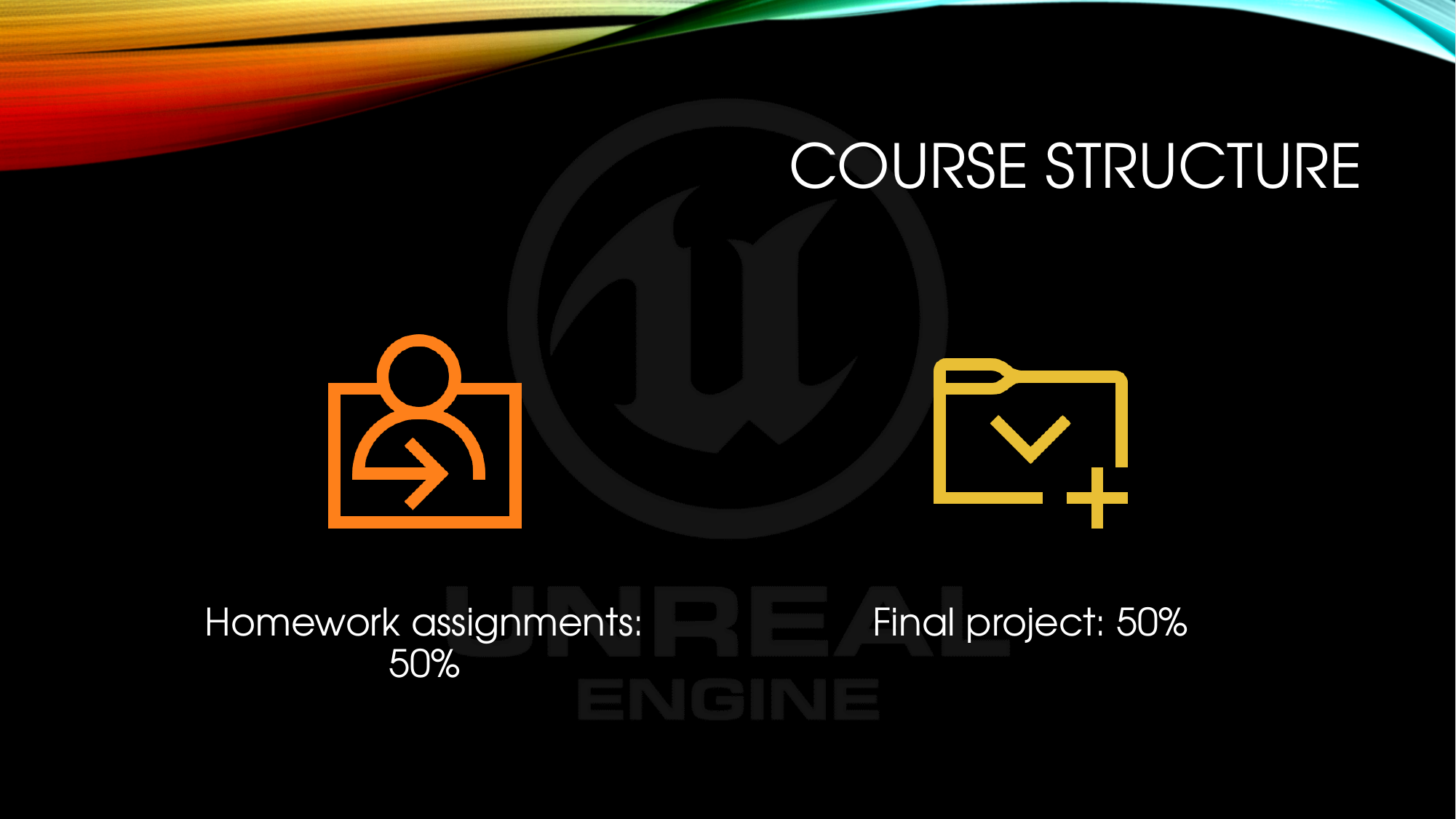

# Course Structure
Homework assignments: 50%
Final project: 50%